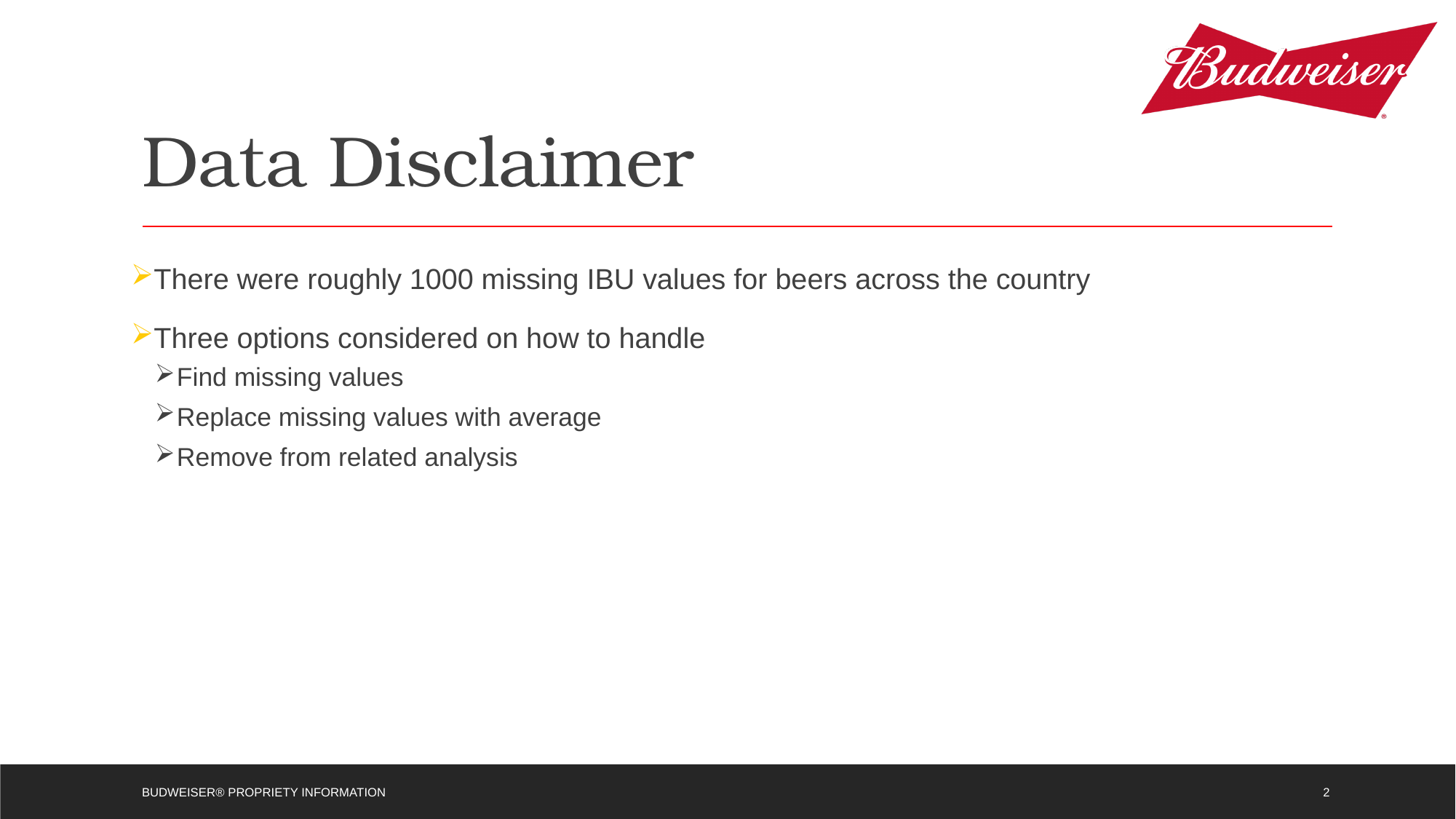

# Data Disclaimer
There were roughly 1000 missing IBU values for beers across the country
Three options considered on how to handle
Find missing values
Replace missing values with average
Remove from related analysis
Budweiser® Propriety Information
2